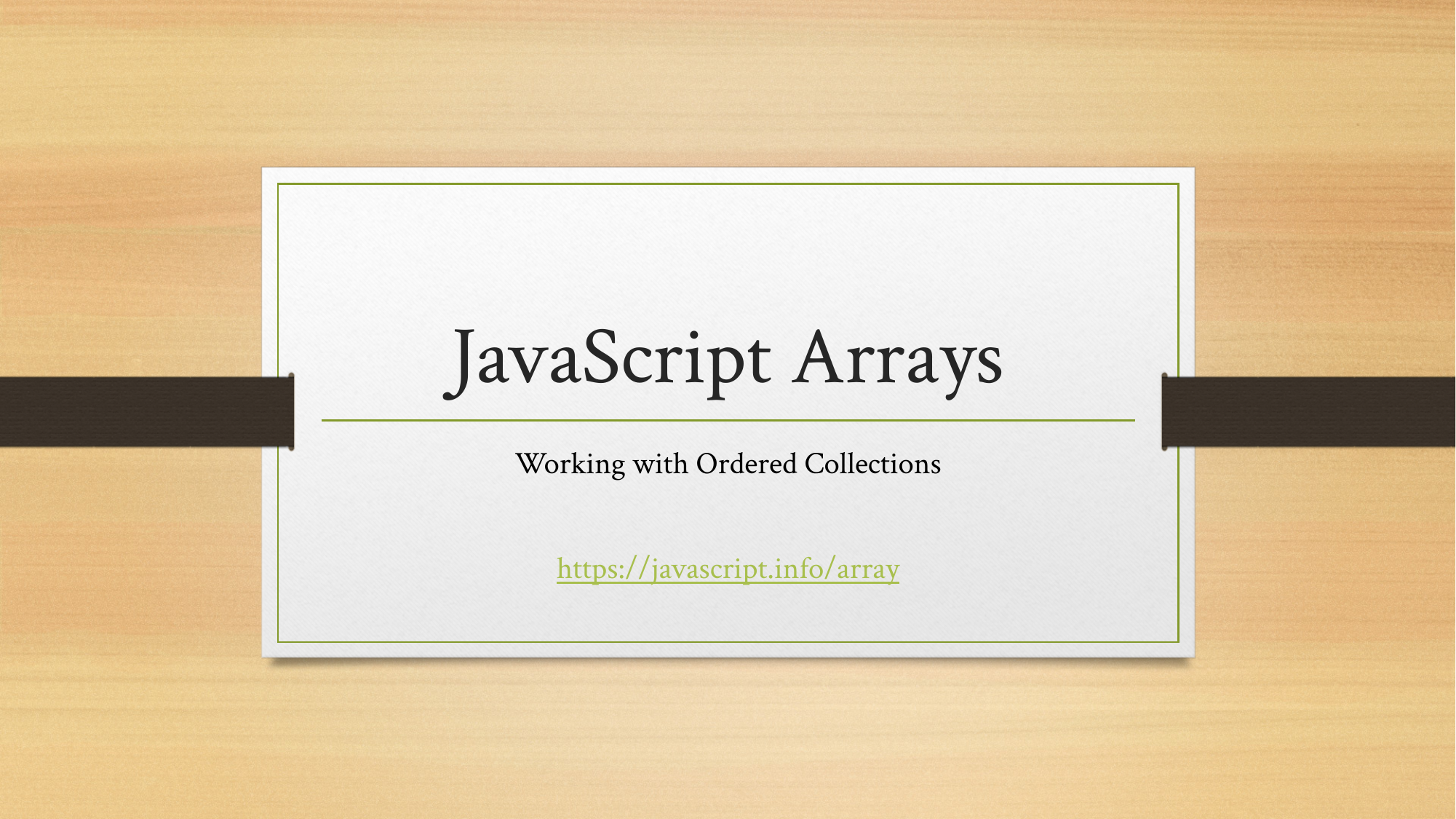

# JavaScript Arrays
Working with Ordered Collections

https://javascript.info/array